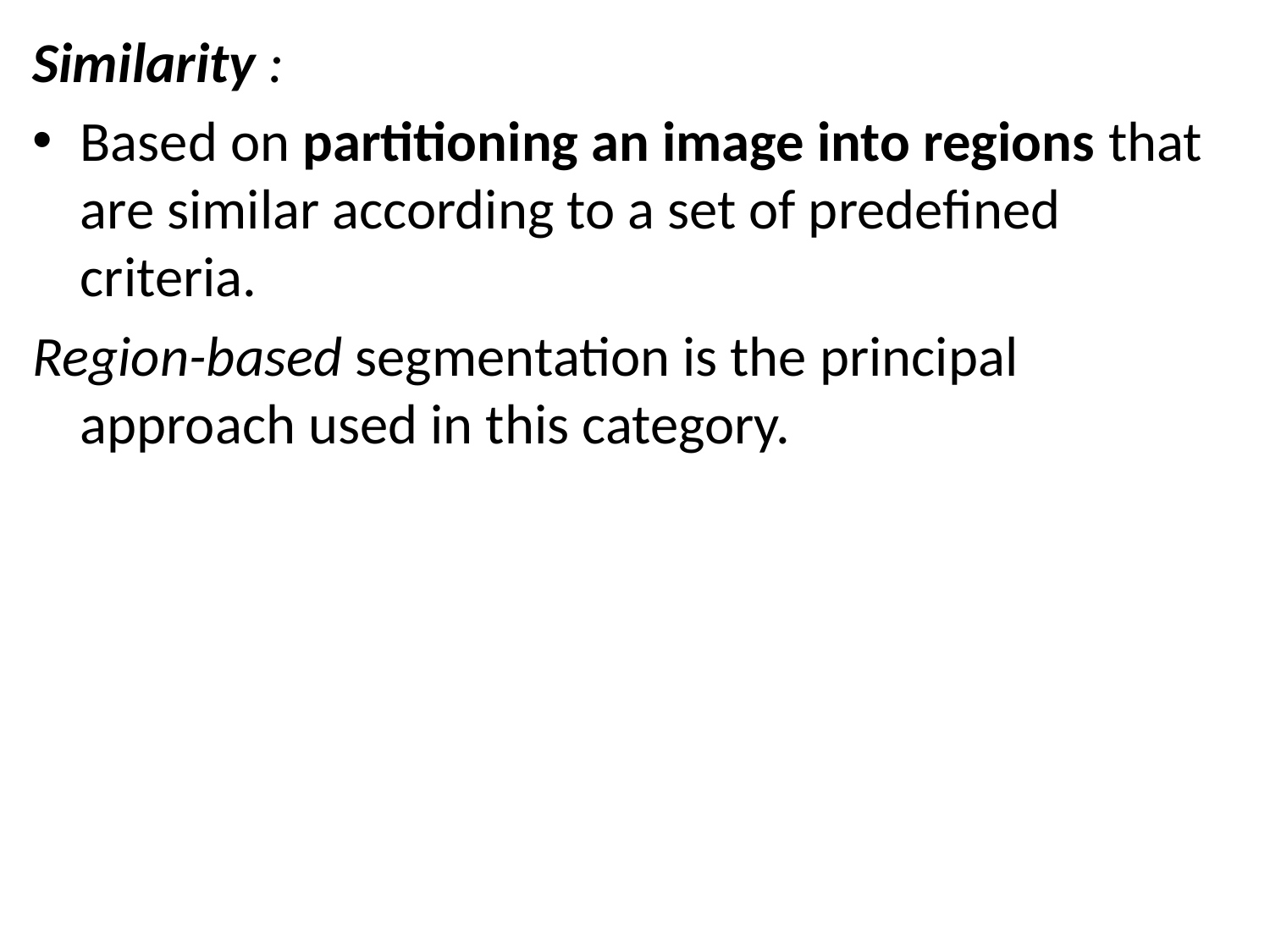

Similarity :
Based on partitioning an image into regions that are similar according to a set of predeﬁned criteria.
Region-based segmentation is the principal approach used in this category.